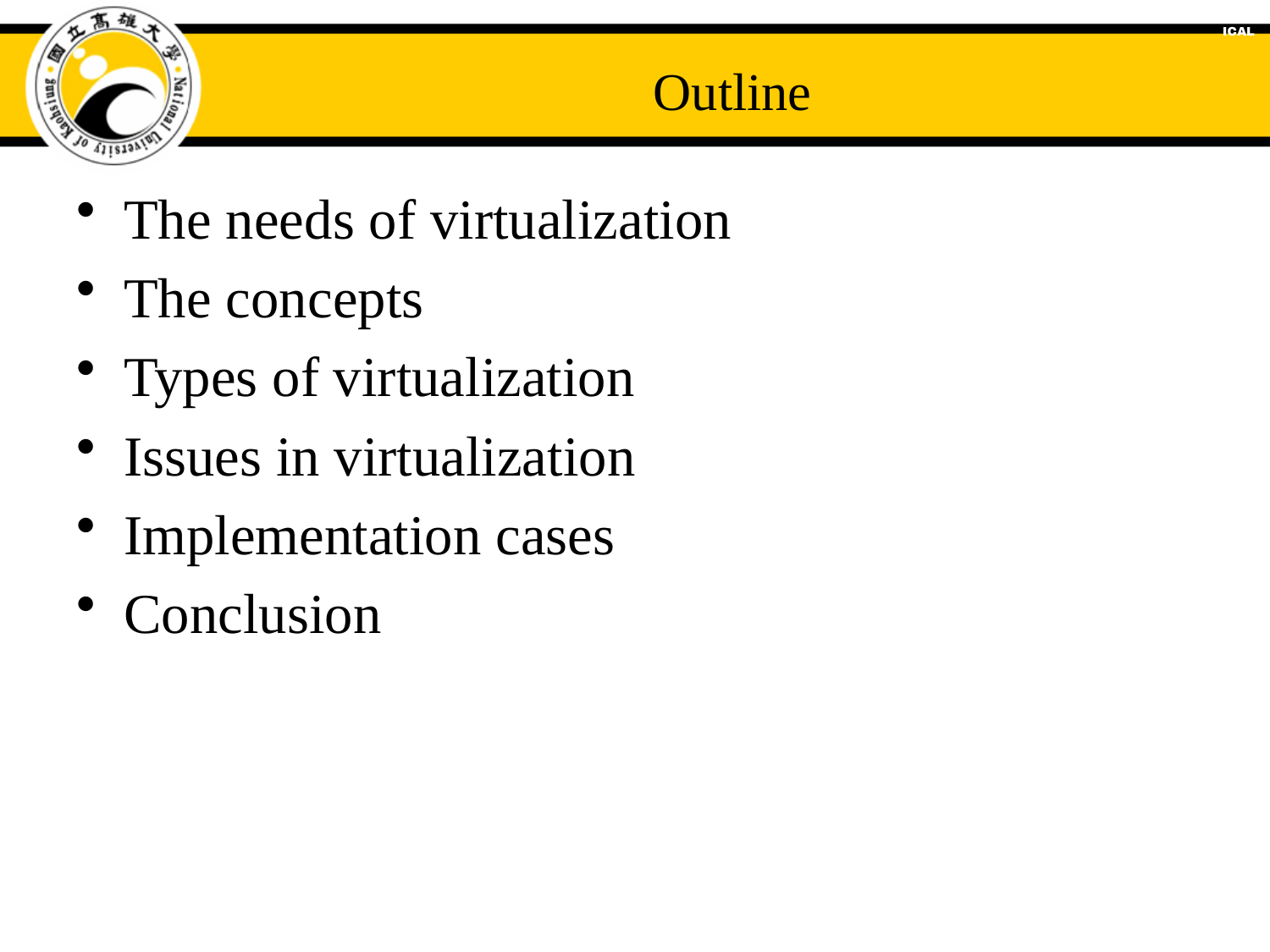

# Outline
The needs of virtualization
The concepts
Types of virtualization
Issues in virtualization
Implementation cases
Conclusion